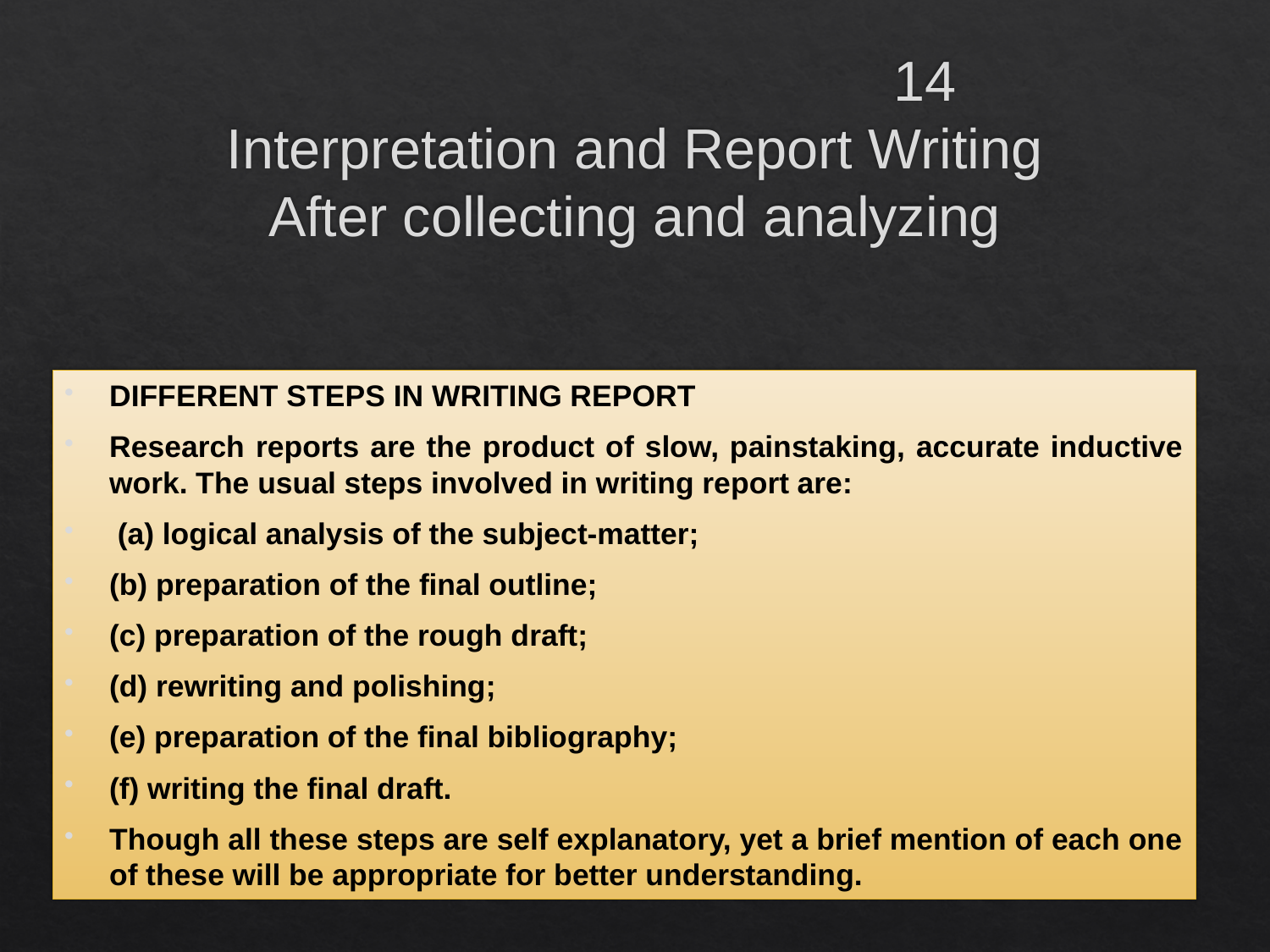

# 14 Interpretation and Report Writing After collecting and analyzing
DIFFERENT STEPS IN WRITING REPORT
Research reports are the product of slow, painstaking, accurate inductive work. The usual steps involved in writing report are:
 (a) logical analysis of the subject-matter;
(b) preparation of the final outline;
(c) preparation of the rough draft;
(d) rewriting and polishing;
(e) preparation of the final bibliography;
(f) writing the final draft.
Though all these steps are self explanatory, yet a brief mention of each one of these will be appropriate for better understanding.